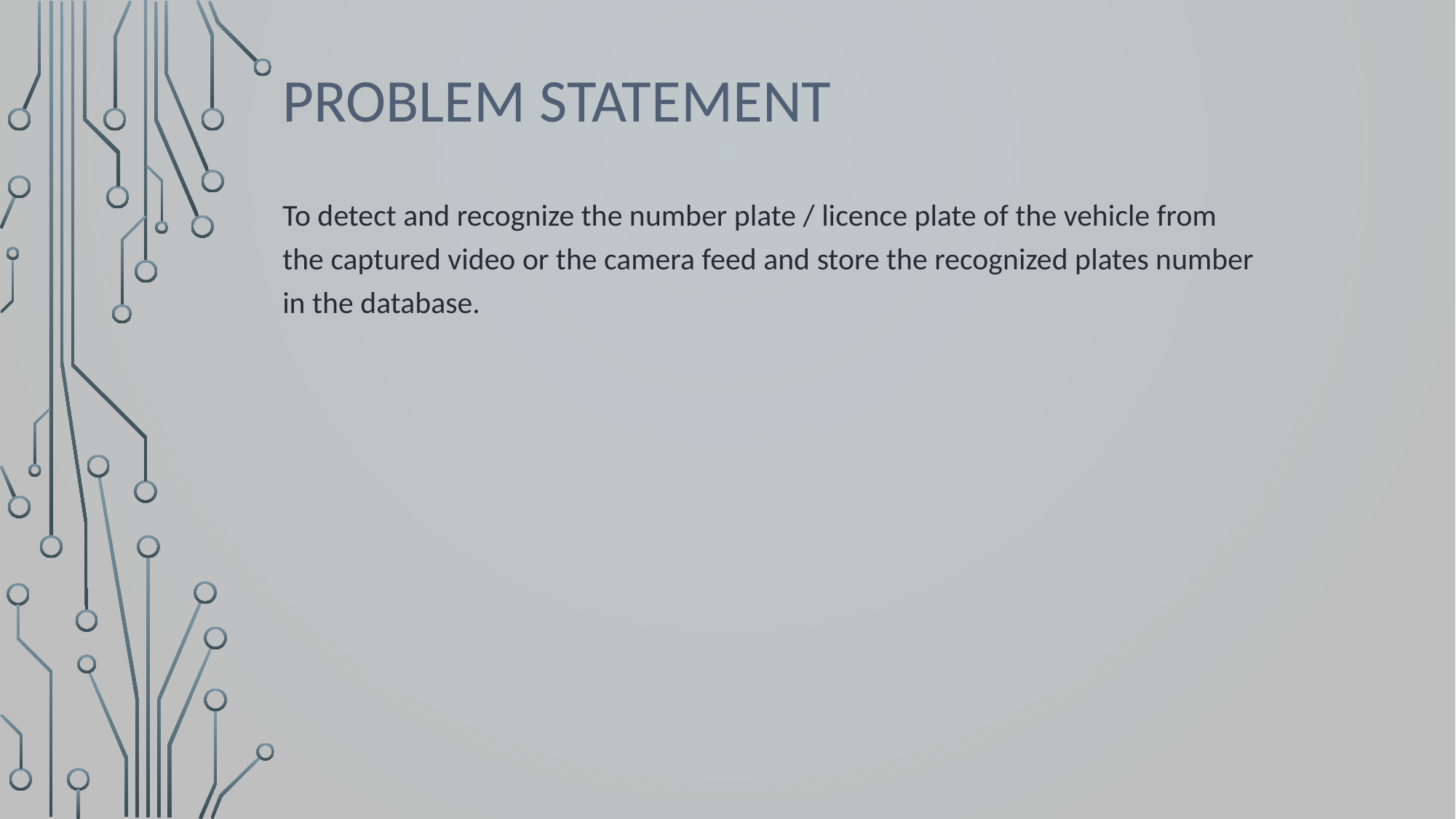

# PROBLEM STATEMENT
To detect and recognize the number plate / licence plate of the vehicle from the captured video or the camera feed and store the recognized plates number in the database.